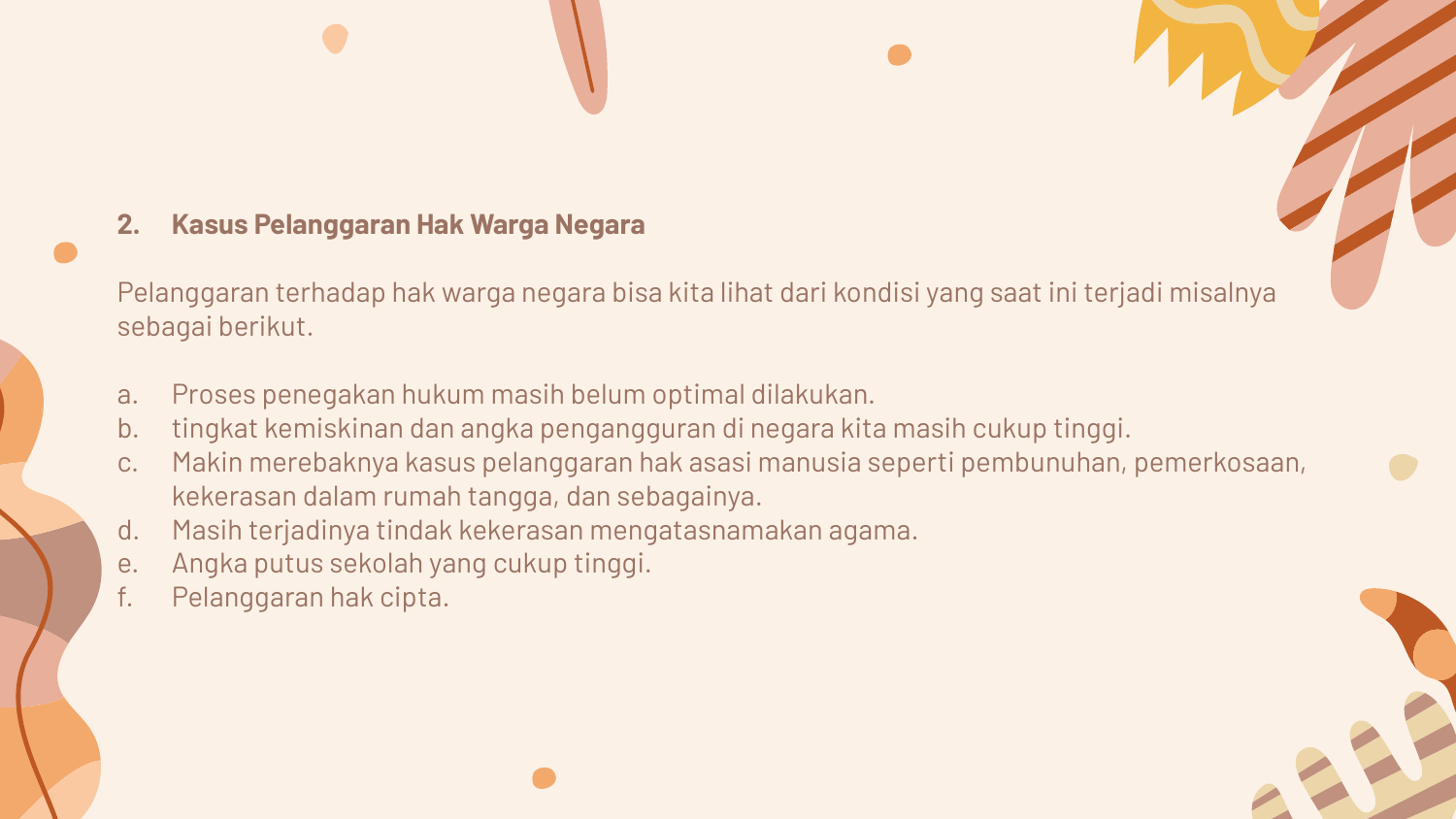

Kasus Pelanggaran Hak Warga Negara

Pelanggaran terhadap hak warga negara bisa kita lihat dari kondisi yang saat ini terjadi misalnya sebagai berikut.

Proses penegakan hukum masih belum optimal dilakukan.
tingkat kemiskinan dan angka pengangguran di negara kita masih cukup tinggi.
Makin merebaknya kasus pelanggaran hak asasi manusia seperti pembunuhan, pemerkosaan, kekerasan dalam rumah tangga, dan sebagainya.
Masih terjadinya tindak kekerasan mengatasnamakan agama.
Angka putus sekolah yang cukup tinggi.
Pelanggaran hak cipta.